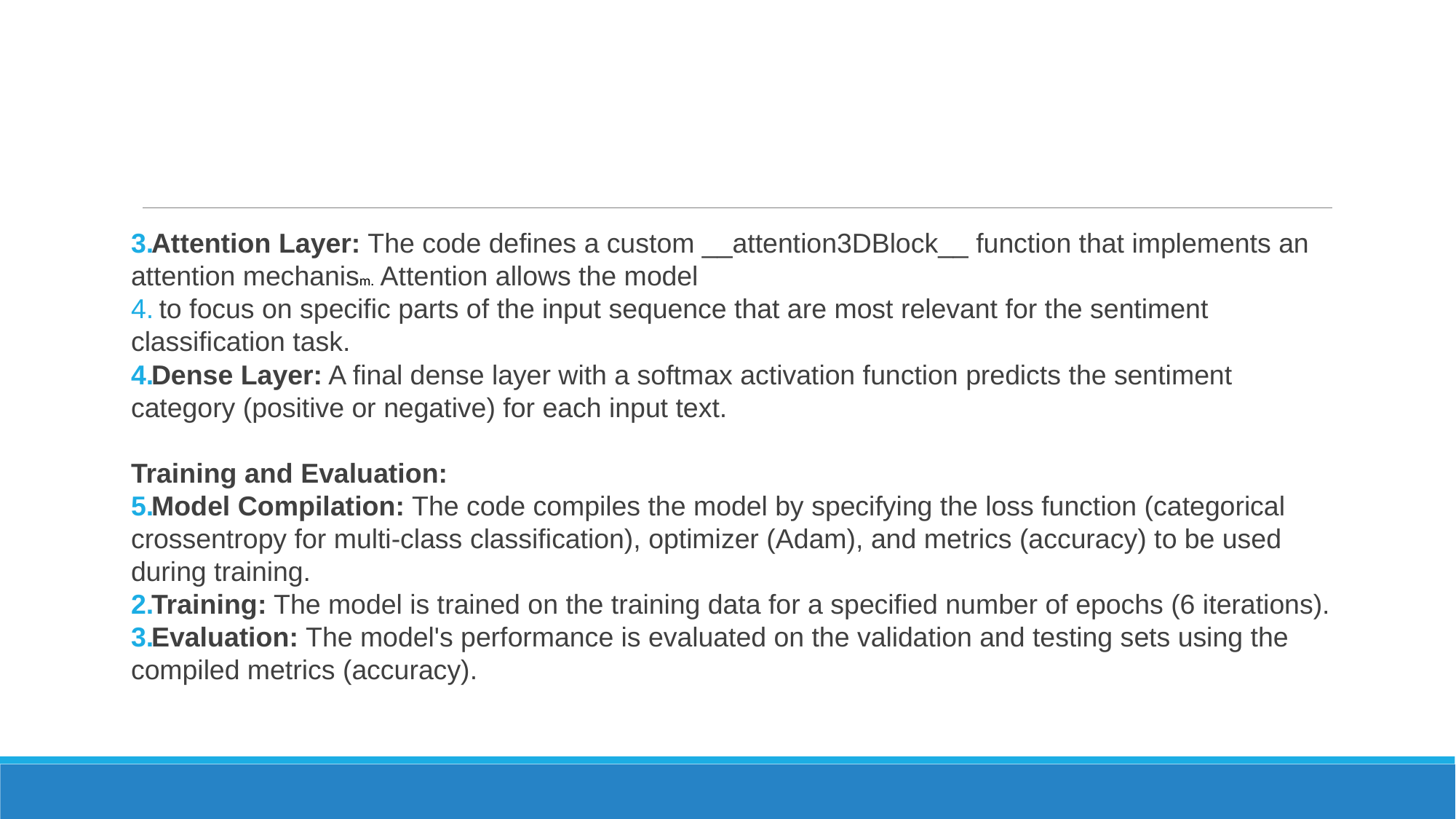

#
Attention Layer: The code defines a custom __attention3DBlock__ function that implements an attention mechanism. Attention allows the model
 to focus on specific parts of the input sequence that are most relevant for the sentiment classification task.
Dense Layer: A final dense layer with a softmax activation function predicts the sentiment category (positive or negative) for each input text.

Training and Evaluation:
Model Compilation: The code compiles the model by specifying the loss function (categorical crossentropy for multi-class classification), optimizer (Adam), and metrics (accuracy) to be used during training.
Training: The model is trained on the training data for a specified number of epochs (6 iterations).
Evaluation: The model's performance is evaluated on the validation and testing sets using the compiled metrics (accuracy).